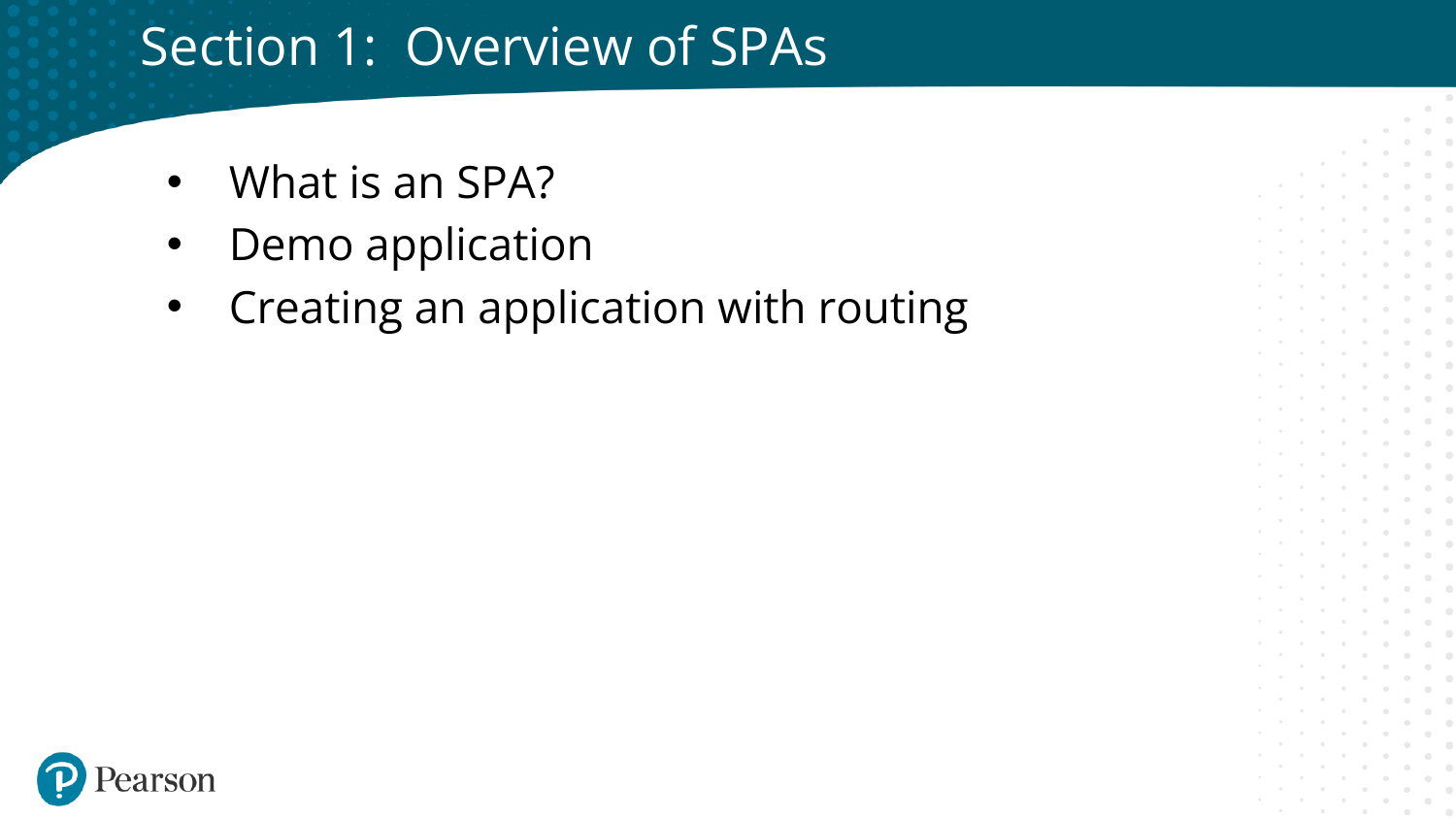

# Section 1:  Overview of SPAs
What is an SPA?
Demo application
Creating an application with routing